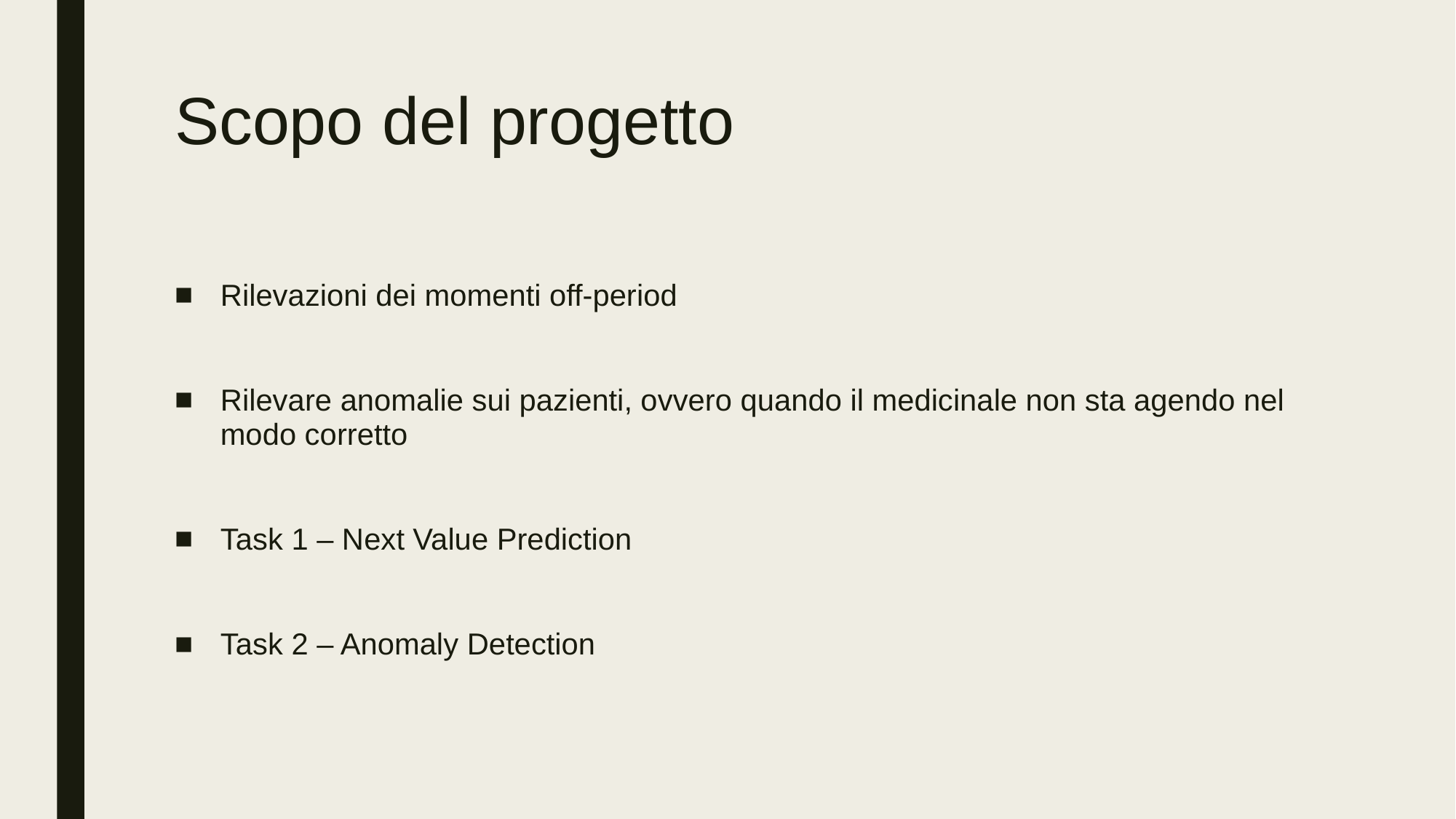

# Scopo del progetto
Rilevazioni dei momenti off-period

Rilevare anomalie sui pazienti, ovvero quando il medicinale non sta agendo nel modo corretto

Task 1 – Next Value Prediction

Task 2 – Anomaly Detection